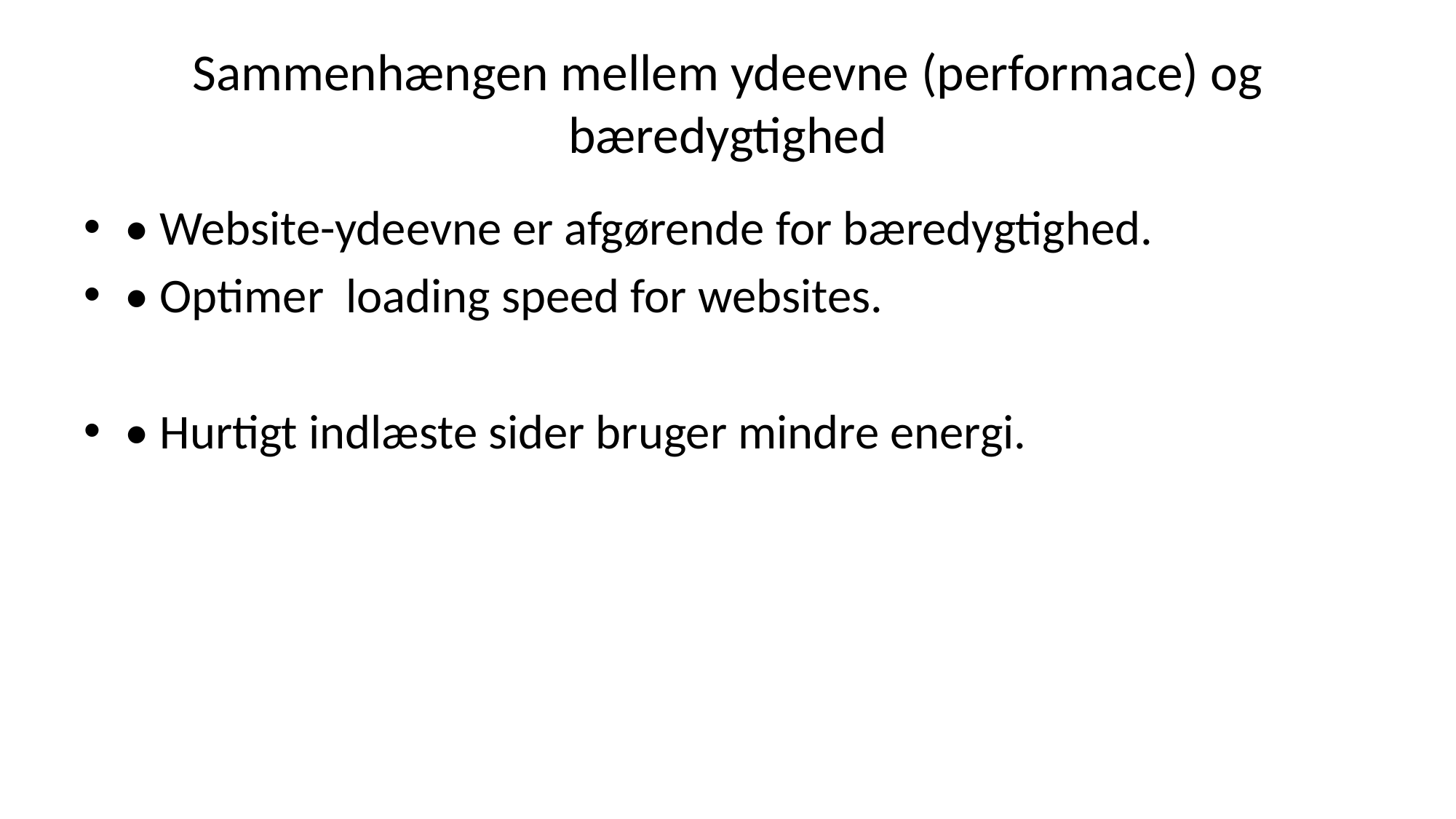

# Sammenhængen mellem ydeevne (performace) og bæredygtighed
• Website-ydeevne er afgørende for bæredygtighed.
• Optimer  loading speed for websites.

• Hurtigt indlæste sider bruger mindre energi.